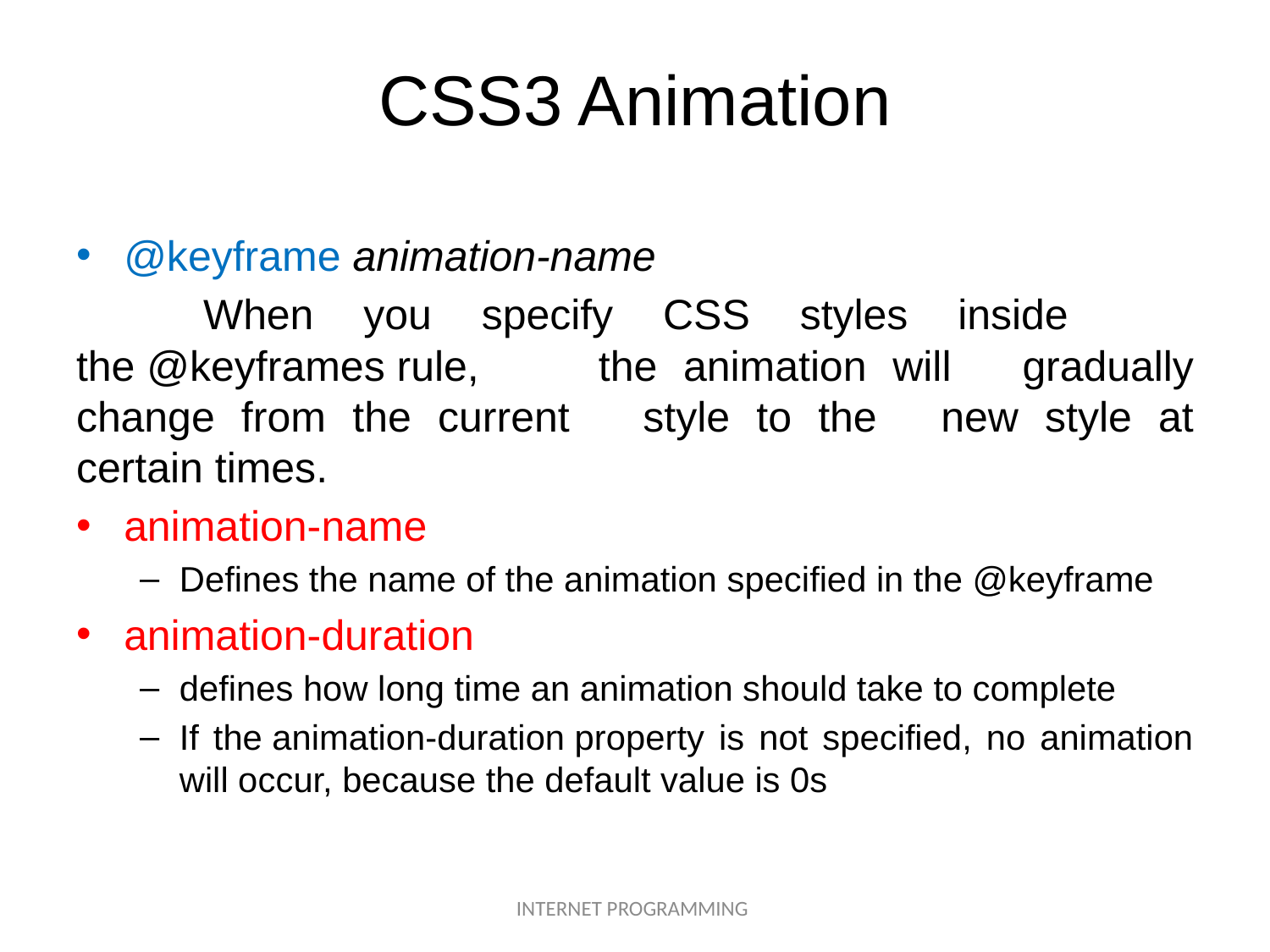

# CSS3 Animation
@keyframe animation-name
	When you specify CSS styles inside 	the @keyframes rule, 	the animation will 	gradually change from the current 	style to the 	new style at certain times.
animation-name
Defines the name of the animation specified in the @keyframe
animation-duration
defines how long time an animation should take to complete
If the animation-duration property is not specified, no animation will occur, because the default value is 0s
INTERNET PROGRAMMING